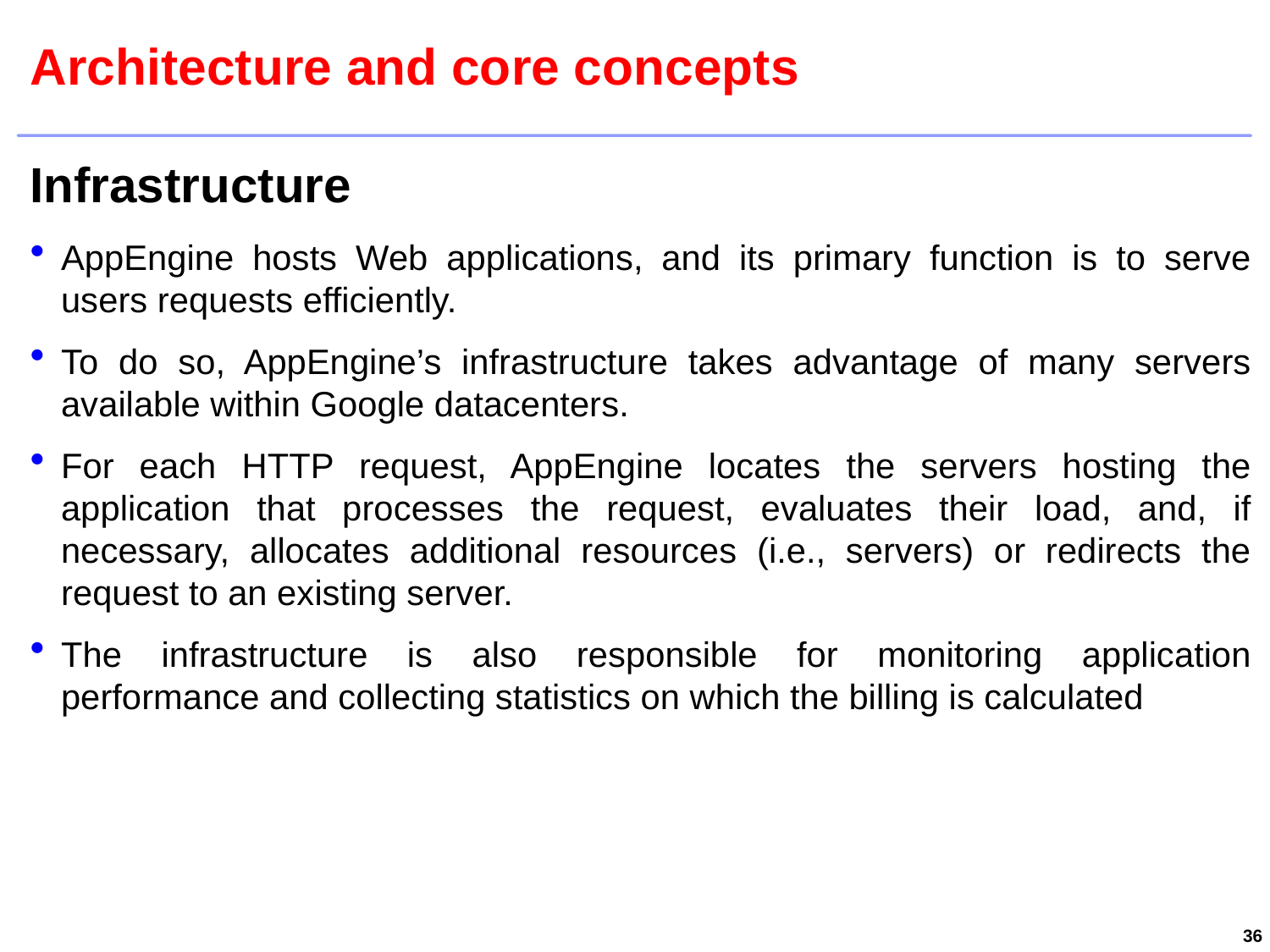

# Architecture and core concepts
Infrastructure
AppEngine hosts Web applications, and its primary function is to serve users requests efficiently.
To do so, AppEngine’s infrastructure takes advantage of many servers available within Google datacenters.
For each HTTP request, AppEngine locates the servers hosting the application that processes the request, evaluates their load, and, if necessary, allocates additional resources (i.e., servers) or redirects the request to an existing server.
The infrastructure is also responsible for monitoring application performance and collecting statistics on which the billing is calculated
36